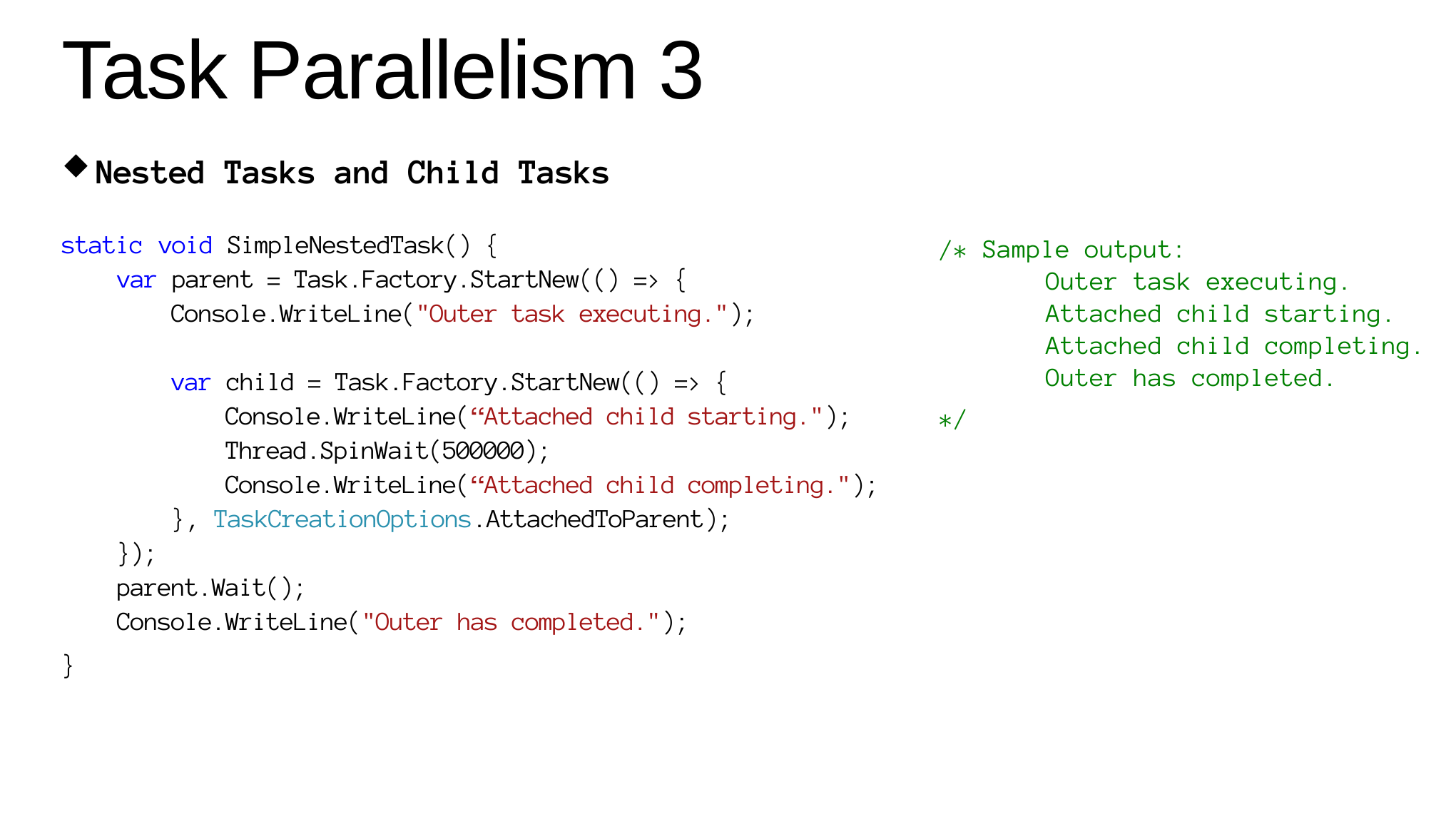

# Task Parallelism 3
Nested Tasks and Child Tasks

static void SimpleNestedTask() {
    var parent = Task.Factory.StartNew(() => {
        Console.WriteLine("Outer task executing.");

        var child = Task.Factory.StartNew(() => {
            Console.WriteLine(“Attached child starting.");
            Thread.SpinWait(500000);
            Console.WriteLine(“Attached child completing.");
        }, TaskCreationOptions.AttachedToParent);
    });
    parent.Wait();
    Console.WriteLine("Outer has completed.");
}

/* Sample output:
	Outer task executing.
  	Attached child starting.
	Attached child completing.
	Outer has completed.
*/